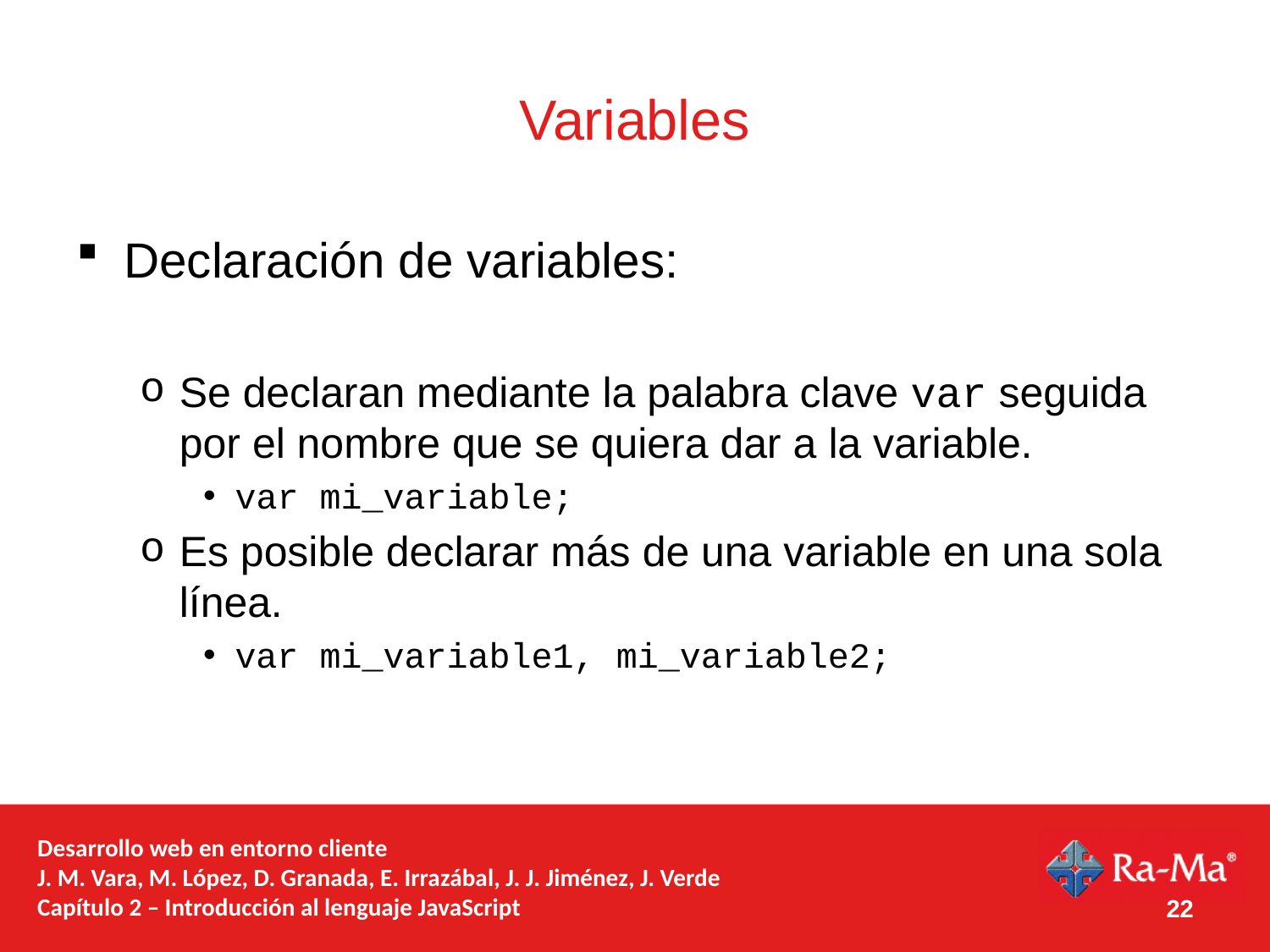

# Variables
Declaración de variables:

Se declaran mediante la palabra clave var seguida por el nombre que se quiera dar a la variable.
var mi_variable;
Es posible declarar más de una variable en una sola línea.
var mi_variable1, mi_variable2;
22